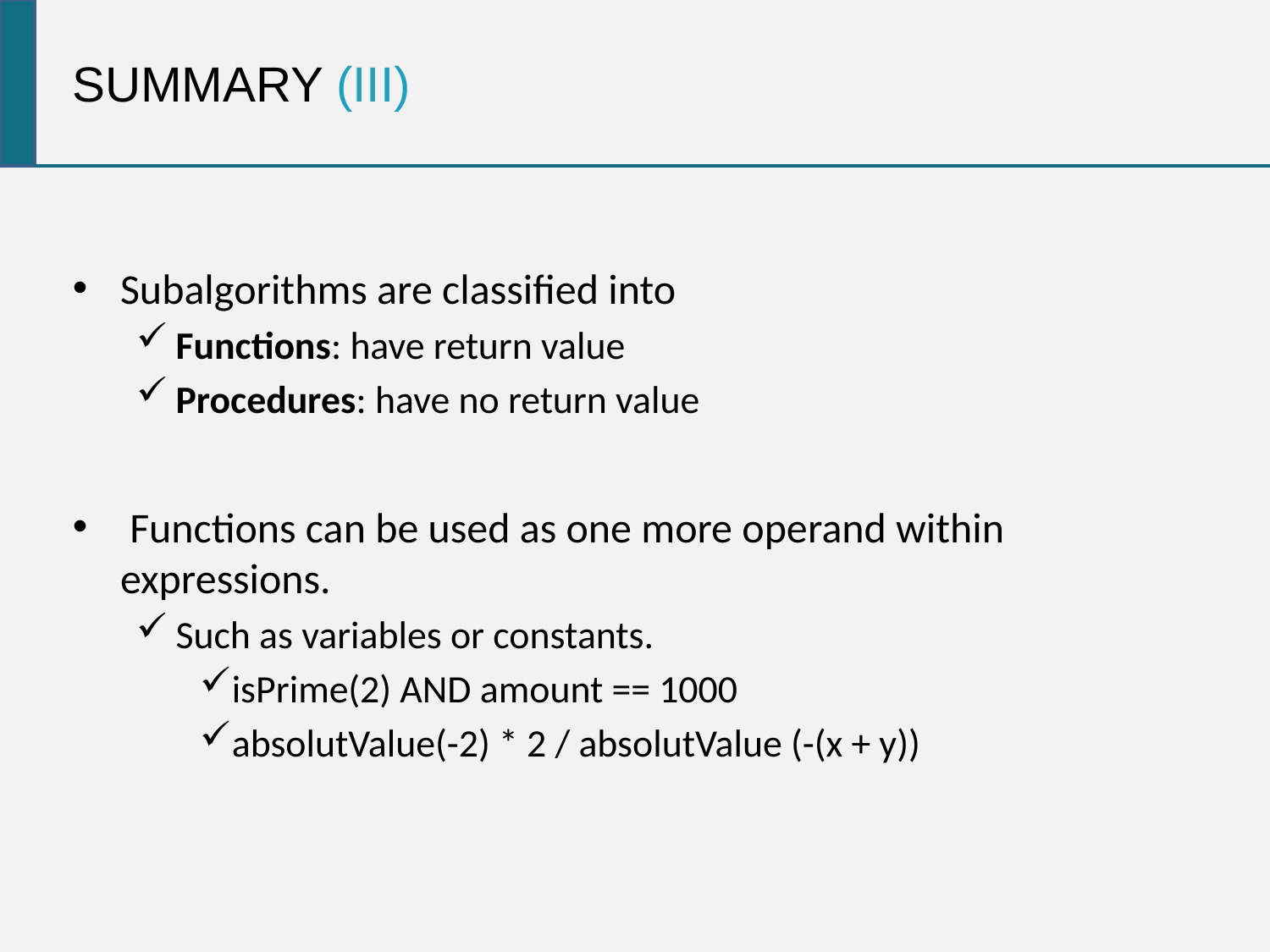

Summary (iii)

Subalgorithms are classified into
Functions: have return value
Procedures: have no return value

 Functions can be used as one more operand within expressions.
Such as variables or constants.
isPrime(2) AND amount == 1000
absolutValue(-2) * 2 / absolutValue (-(x + y))